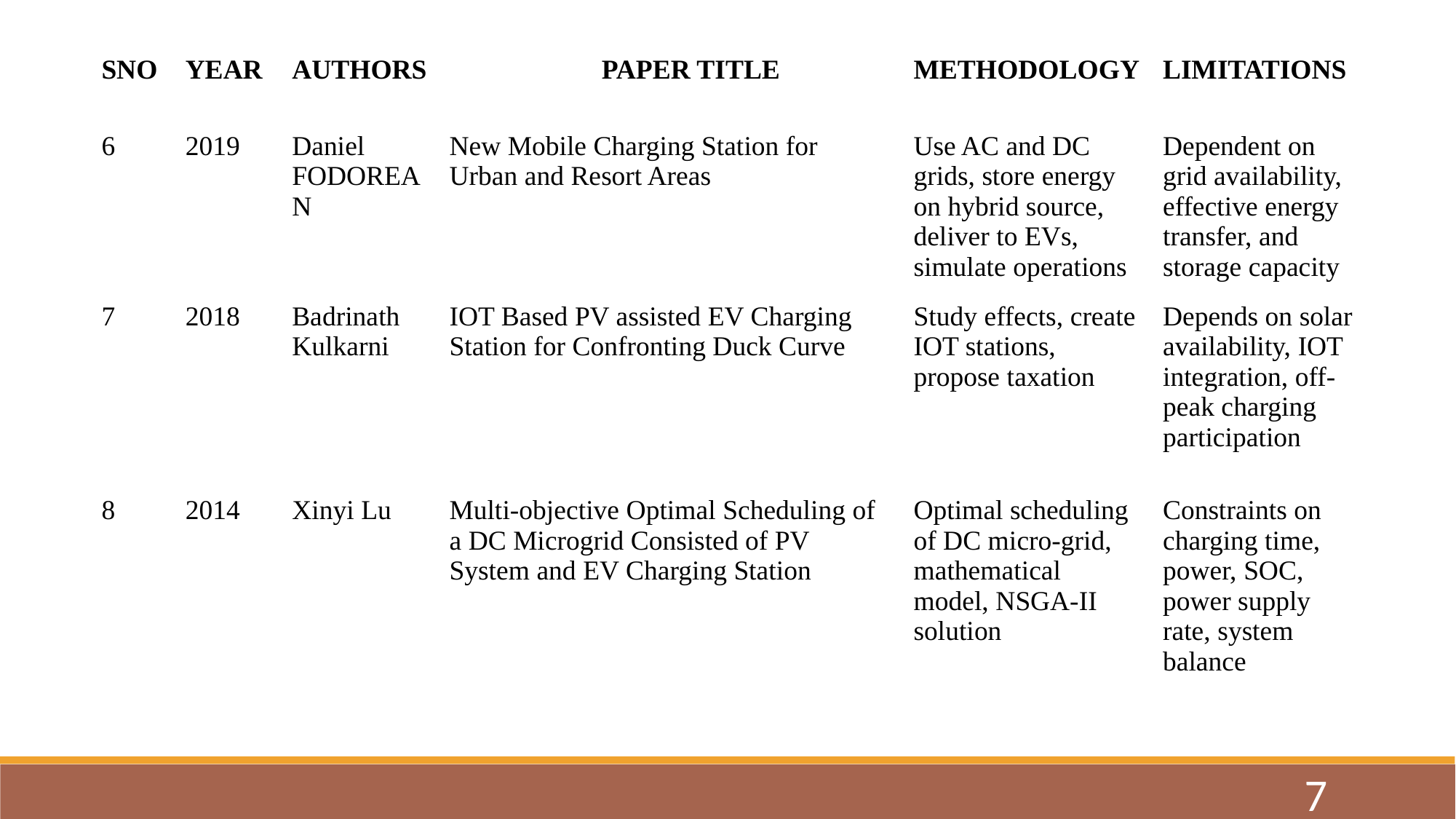

| SNO | YEAR | AUTHORS | PAPER TITLE | METHODOLOGY | LIMITATIONS |
| --- | --- | --- | --- | --- | --- |
| 6 | 2019 | Daniel FODOREAN | New Mobile Charging Station for Urban and Resort Areas | Use AC and DC grids, store energy on hybrid source, deliver to EVs, simulate operations | Dependent on grid availability, effective energy transfer, and storage capacity |
| 7 | 2018 | Badrinath Kulkarni | IOT Based PV assisted EV Charging Station for Confronting Duck Curve | Study effects, create IOT stations, propose taxation | Depends on solar availability, IOT integration, off-peak charging participation |
| 8 | 2014 | Xinyi Lu | Multi-objective Optimal Scheduling of a DC Microgrid Consisted of PV System and EV Charging Station | Optimal scheduling of DC micro-grid, mathematical model, NSGA-II solution | Constraints on charging time, power, SOC, power supply rate, system balance |
7